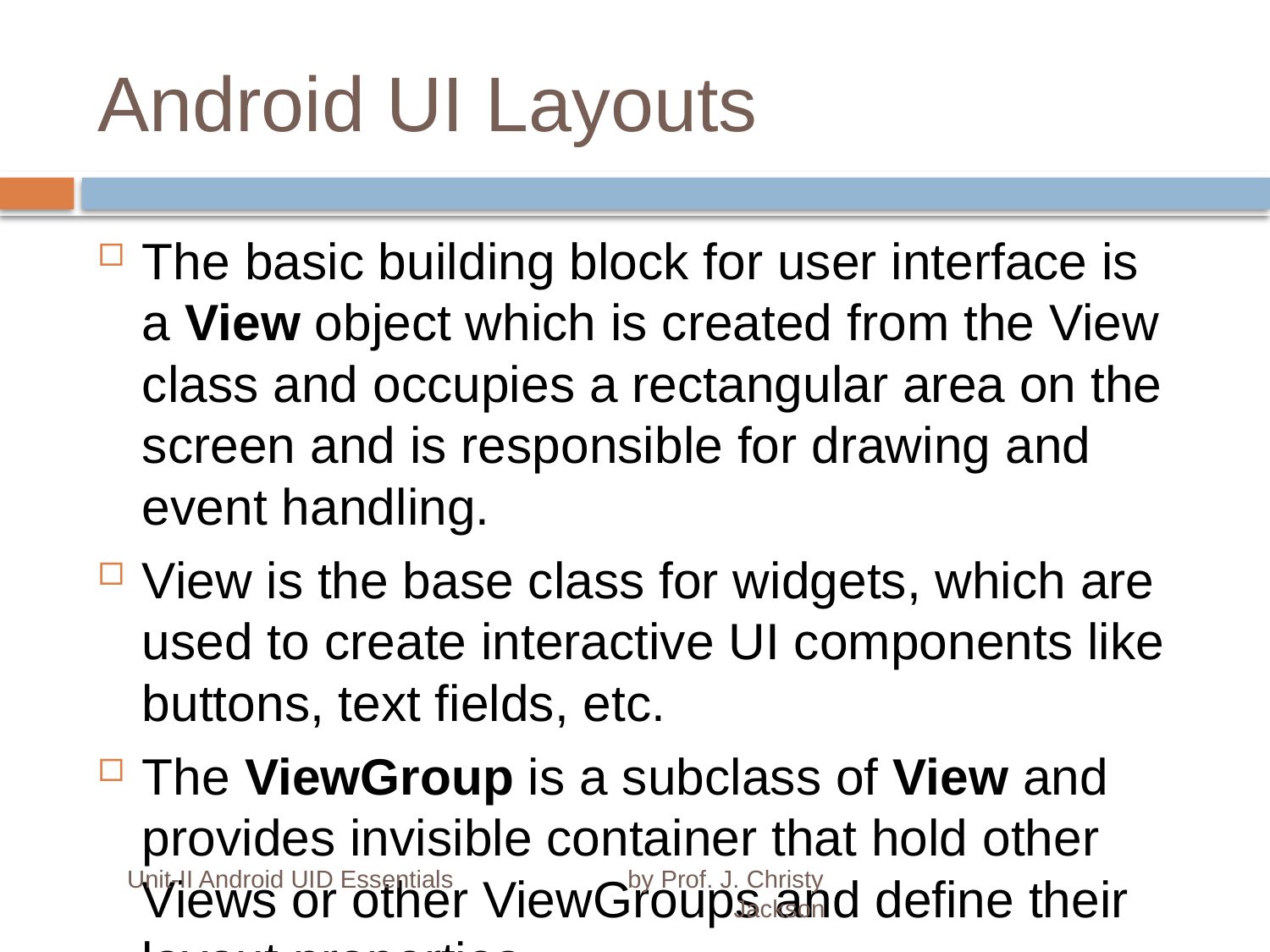

# Android UI Layouts
The basic building block for user interface is a View object which is created from the View class and occupies a rectangular area on the screen and is responsible for drawing and event handling.
View is the base class for widgets, which are used to create interactive UI components like buttons, text fields, etc.
The ViewGroup is a subclass of View and provides invisible container that hold other Views or other ViewGroups and define their layout properties.

Unit-II Android UID Essentials                         by Prof. J. Christy Jackson